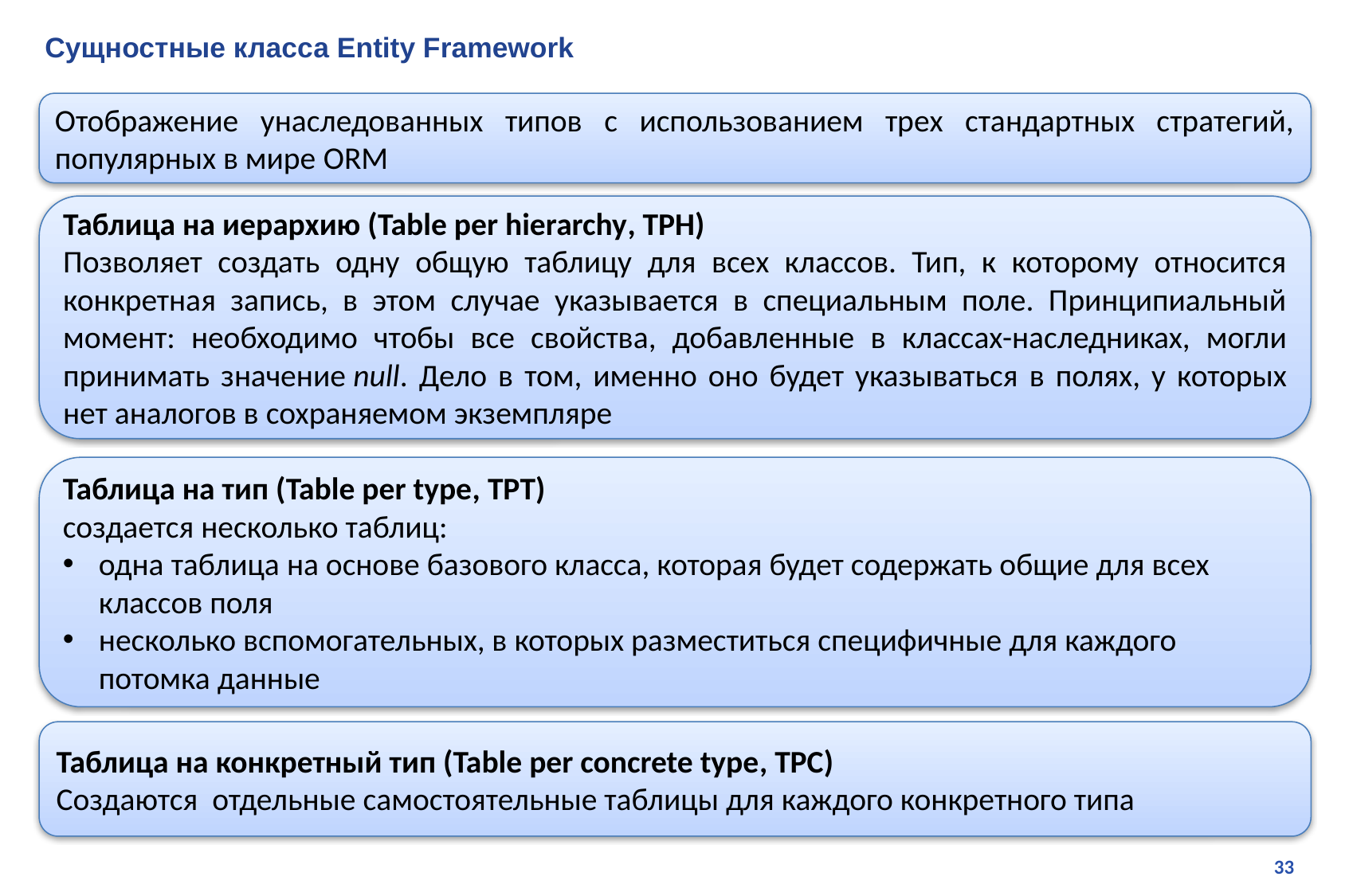

# Сущностные класса Entity Framework
Отображение унаследованных типов с использованием трех стандартных стратегий, популярных в мире ORM
Таблица на иерархию (Table per hierarchy, TPH)
Позволяет создать одну общую таблицу для всех классов. Тип, к которому относится конкретная запись, в этом случае указывается в специальным поле. Принципиальный момент: необходимо чтобы все свойства, добавленные в классах-наследниках, могли принимать значение null. Дело в том, именно оно будет указываться в полях, у которых нет аналогов в сохраняемом экземпляре
Таблица на тип (Table per type, TPT)
создается несколько таблиц:
одна таблица на основе базового класса, которая будет содержать общие для всех классов поля
несколько вспомогательных, в которых разместиться специфичные для каждого потомка данные
Таблица на конкретный тип (Table per concrete type, TPC)
Создаются  отдельные самостоятельные таблицы для каждого конкретного типа